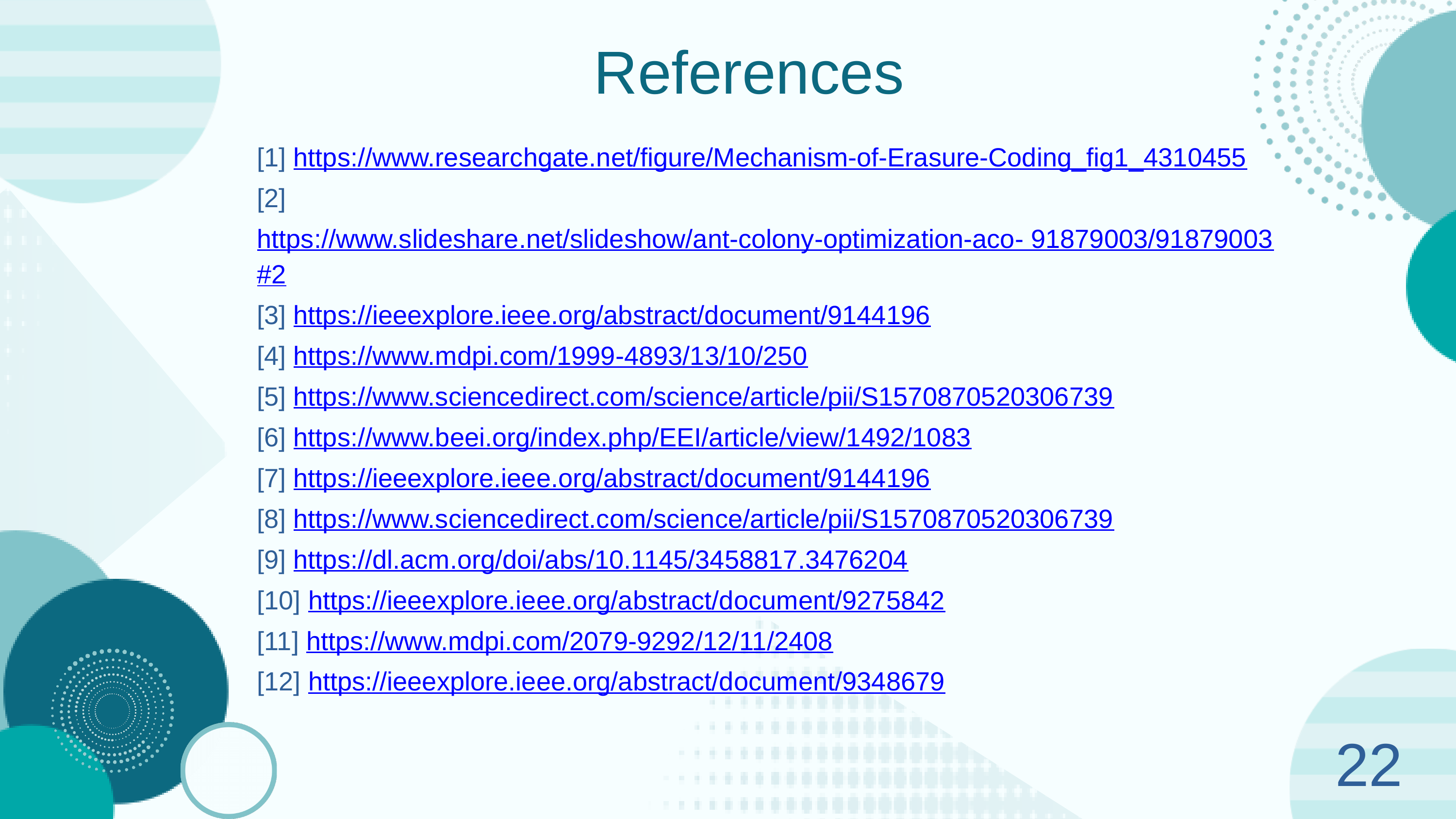

References
[1] https://www.researchgate.net/figure/Mechanism-of-Erasure-Coding_fig1_4310455
[2] https://www.slideshare.net/slideshow/ant-colony-optimization-aco- 91879003/91879003#2
[3] https://ieeexplore.ieee.org/abstract/document/9144196
[4] https://www.mdpi.com/1999-4893/13/10/250
[5] https://www.sciencedirect.com/science/article/pii/S1570870520306739
[6] https://www.beei.org/index.php/EEI/article/view/1492/1083
[7] https://ieeexplore.ieee.org/abstract/document/9144196
[8] https://www.sciencedirect.com/science/article/pii/S1570870520306739
[9] https://dl.acm.org/doi/abs/10.1145/3458817.3476204
[10] https://ieeexplore.ieee.org/abstract/document/9275842
[11] https://www.mdpi.com/2079-9292/12/11/2408
[12] https://ieeexplore.ieee.org/abstract/document/9348679

22